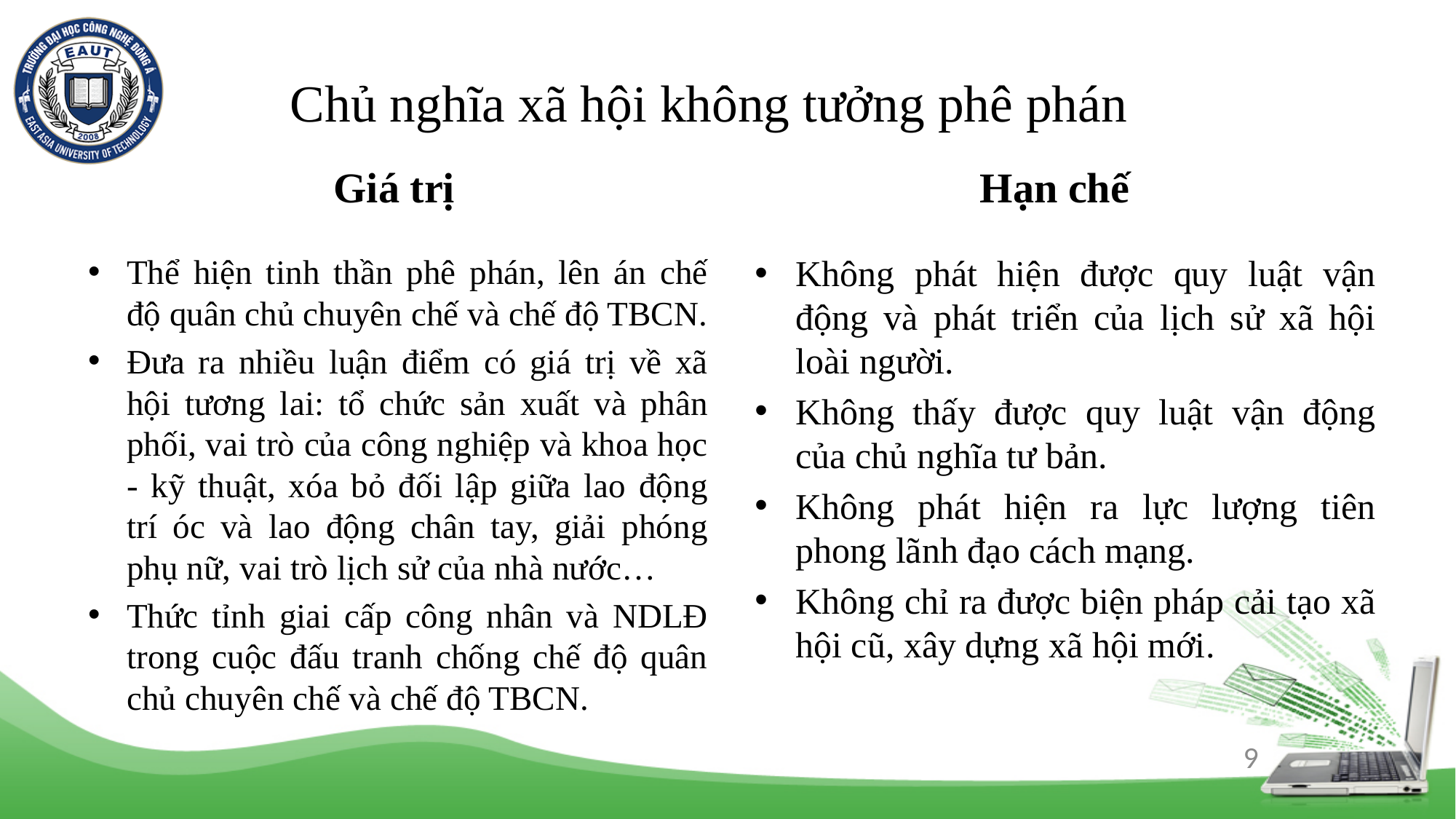

# Chủ nghĩa xã hội không tưởng phê phán
Giá trị
Hạn chế
Thể hiện tinh thần phê phán, lên án chế độ quân chủ chuyên chế và chế độ TBCN.
Đưa ra nhiều luận điểm có giá trị về xã hội tương lai: tổ chức sản xuất và phân phối, vai trò của công nghiệp và khoa học - kỹ thuật, xóa bỏ đối lập giữa lao động trí óc và lao động chân tay, giải phóng phụ nữ, vai trò lịch sử của nhà nước…
Thức tỉnh giai cấp công nhân và NDLĐ trong cuộc đấu tranh chống chế độ quân chủ chuyên chế và chế độ TBCN.

Không phát hiện được quy luật vận động và phát triển của lịch sử xã hội loài người.
Không thấy được quy luật vận động của chủ nghĩa tư bản.
Không phát hiện ra lực lượng tiên phong lãnh đạo cách mạng.
Không chỉ ra được biện pháp cải tạo xã hội cũ, xây dựng xã hội mới.

9